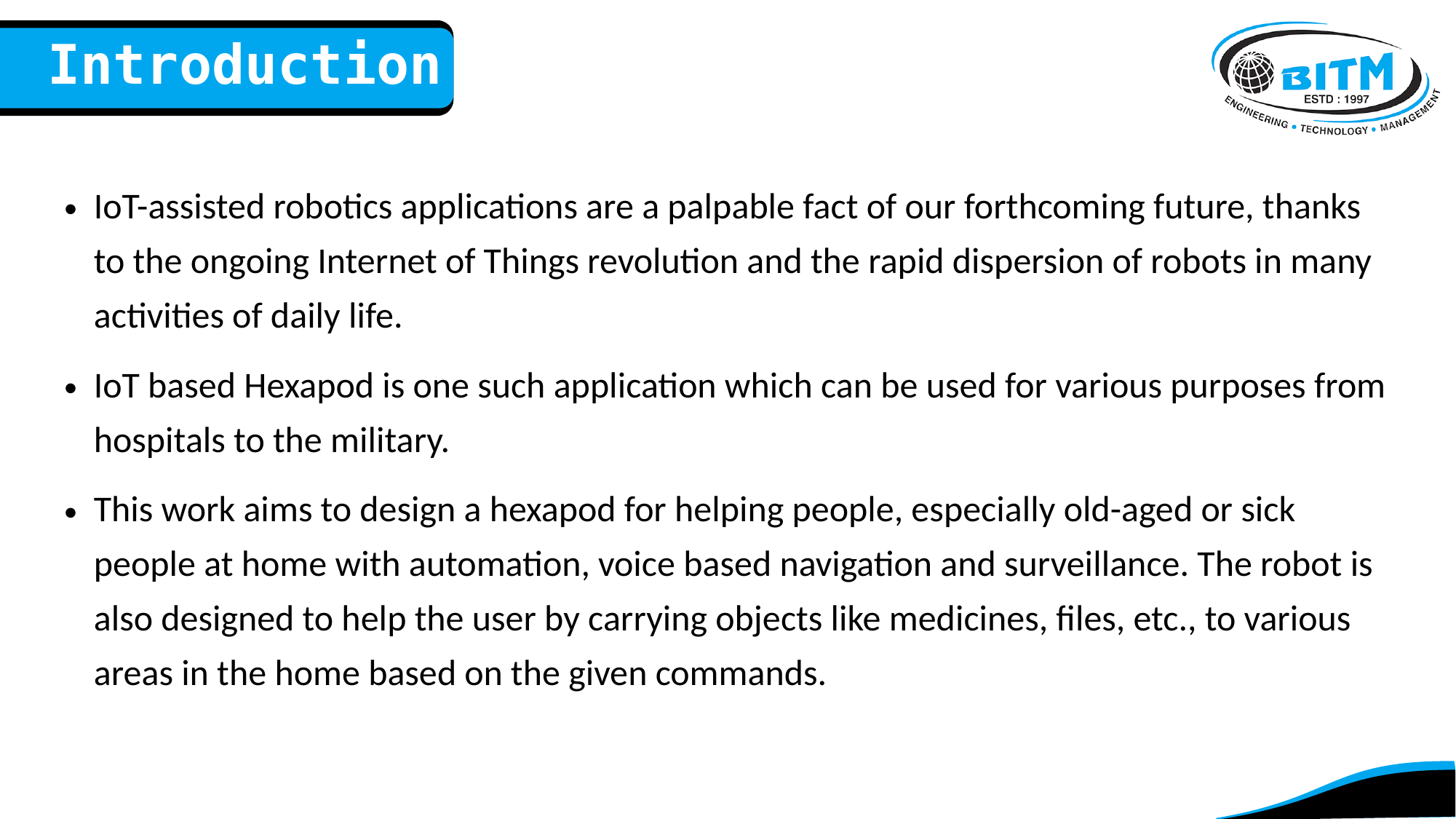

Introduction
IoT-assisted robotics applications are a palpable fact of our forthcoming future, thanks to the ongoing Internet of Things revolution and the rapid dispersion of robots in many activities of daily life.
IoT based Hexapod is one such application which can be used for various purposes from hospitals to the military.
This work aims to design a hexapod for helping people, especially old-aged or sick people at home with automation, voice based navigation and surveillance. The robot is also designed to help the user by carrying objects like medicines, files, etc., to various areas in the home based on the given commands.